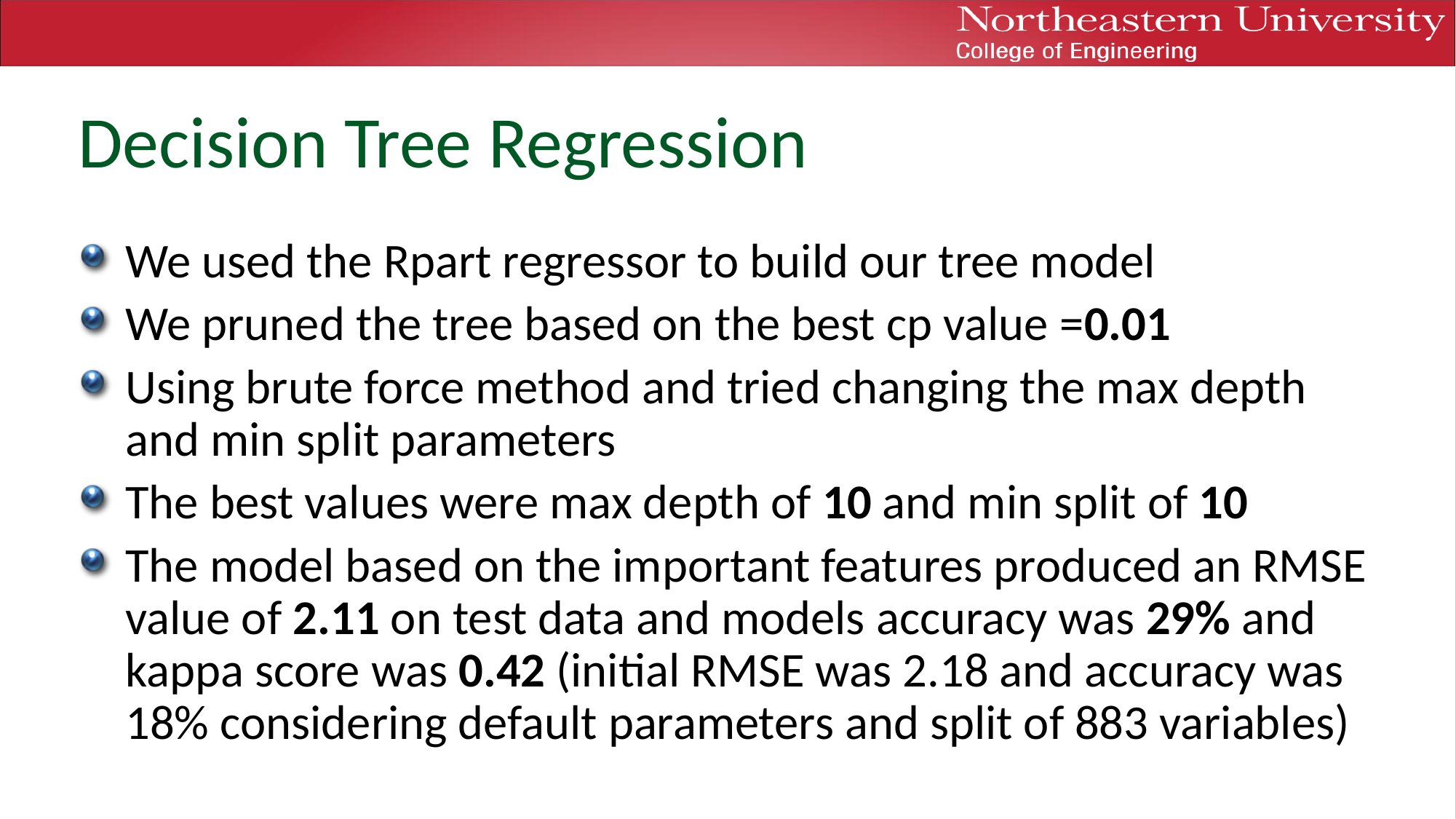

# Decision Tree Regression
We used the Rpart regressor to build our tree model
We pruned the tree based on the best cp value =0.01
Using brute force method and tried changing the max depth and min split parameters
The best values were max depth of 10 and min split of 10
The model based on the important features produced an RMSE value of 2.11 on test data and models accuracy was 29% and kappa score was 0.42 (initial RMSE was 2.18 and accuracy was 18% considering default parameters and split of 883 variables)